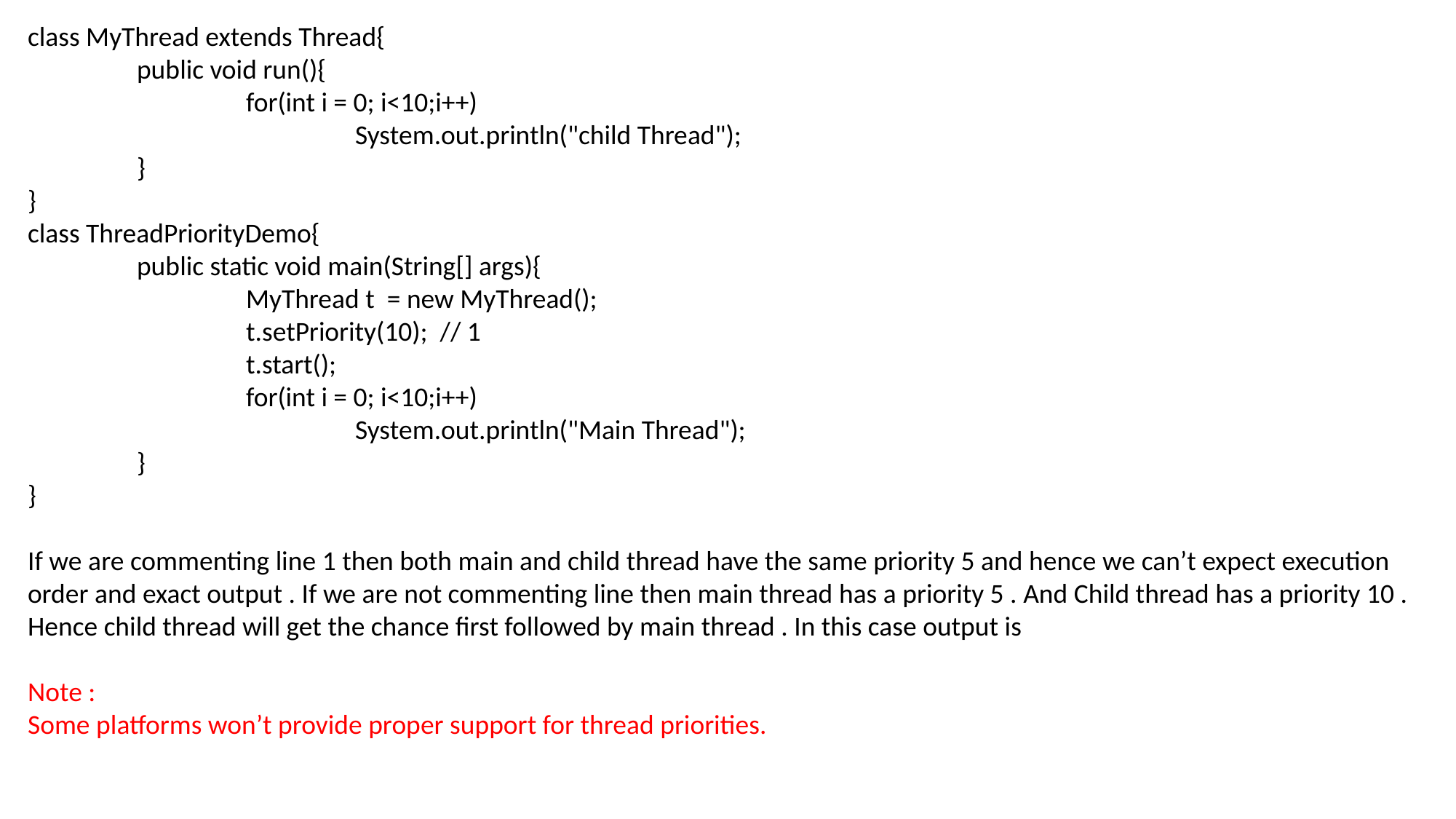

class MyThread extends Thread{
	public void run(){
		for(int i = 0; i<10;i++)
			System.out.println("child Thread");
	}
}
class ThreadPriorityDemo{
	public static void main(String[] args){
		MyThread t  = new MyThread();
		t.setPriority(10);  // 1
		t.start();
		for(int i = 0; i<10;i++)
			System.out.println("Main Thread");
	}
}

If we are commenting line 1 then both main and child thread have the same priority 5 and hence we can’t expect execution order and exact output . If we are not commenting line then main thread has a priority 5 . And Child thread has a priority 10 . Hence child thread will get the chance first followed by main thread . In this case output is

Note :
Some platforms won’t provide proper support for thread priorities.